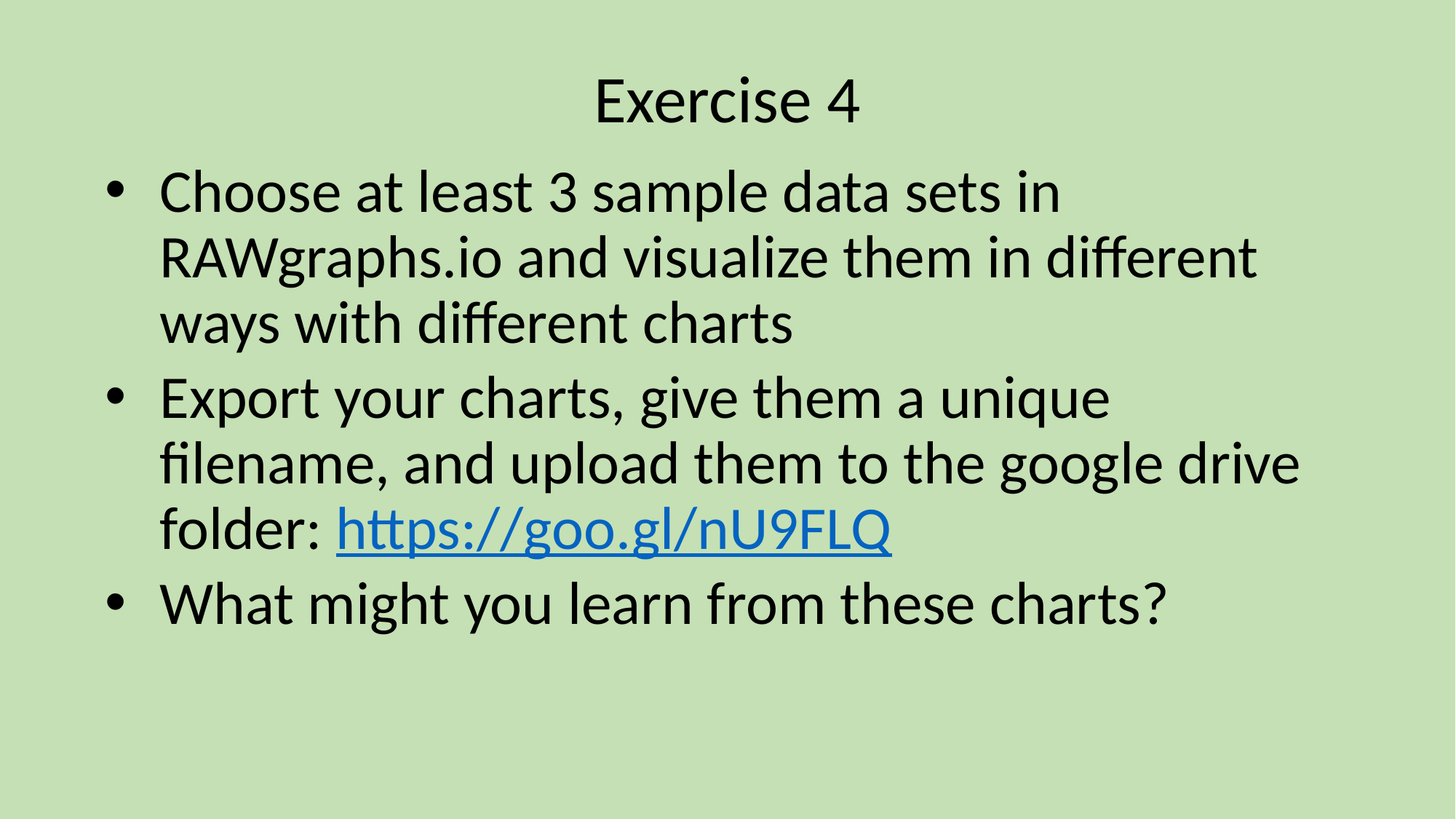

# Exercise 4
Choose at least 3 sample data sets in RAWgraphs.io and visualize them in different ways with different charts
Export your charts, give them a unique filename, and upload them to the google drive folder: https://goo.gl/nU9FLQ
What might you learn from these charts?